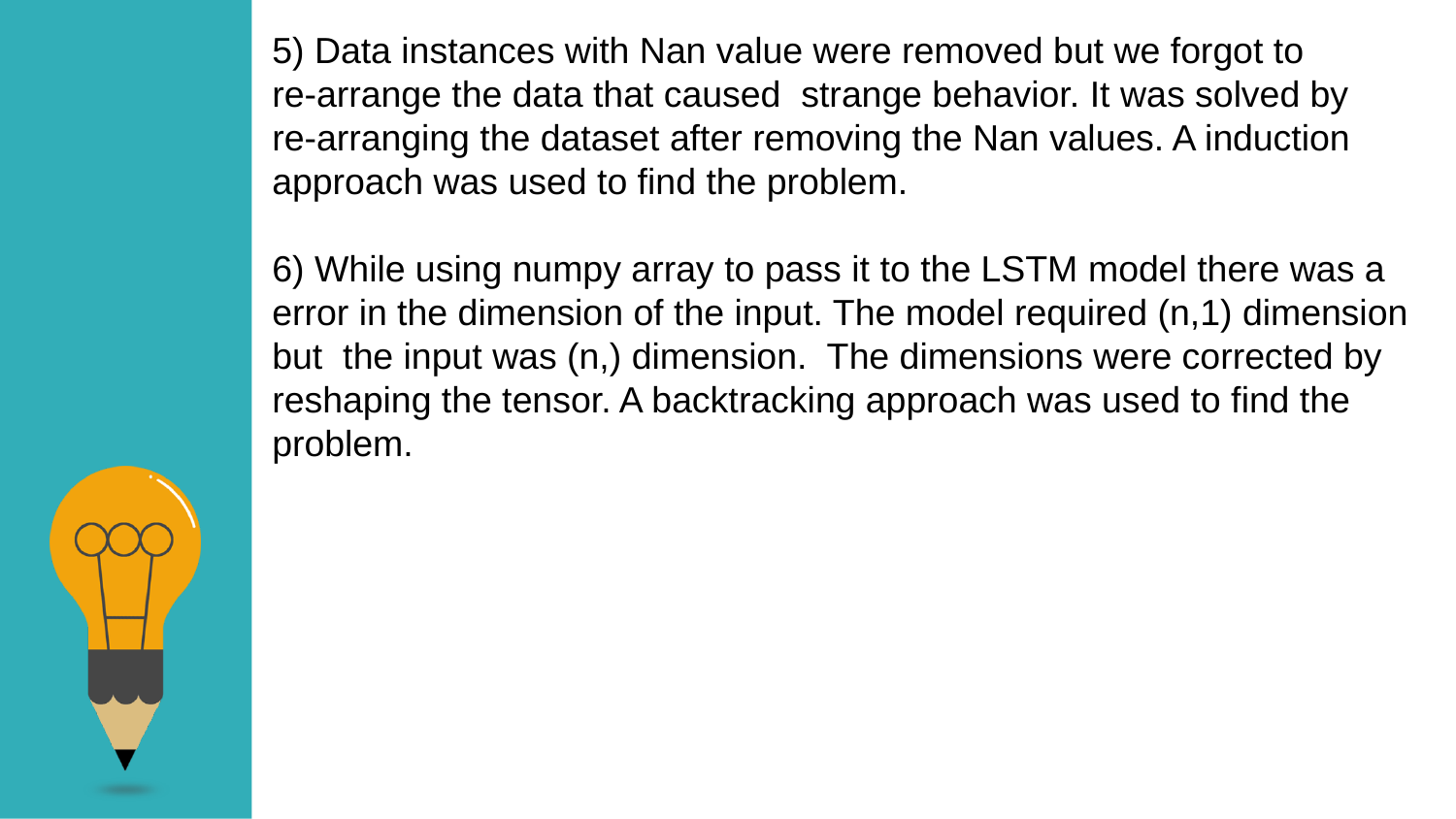

5) Data instances with Nan value were removed but we forgot to
re-arrange the data that caused  strange behavior. It was solved by
re-arranging the dataset after removing the Nan values. A induction
approach was used to find the problem.

6) While using numpy array to pass it to the LSTM model there was a
error in the dimension of the input. The model required (n,1) dimension
but  the input was (n,) dimension.  The dimensions were corrected by
reshaping the tensor. A backtracking approach was used to find the
problem.